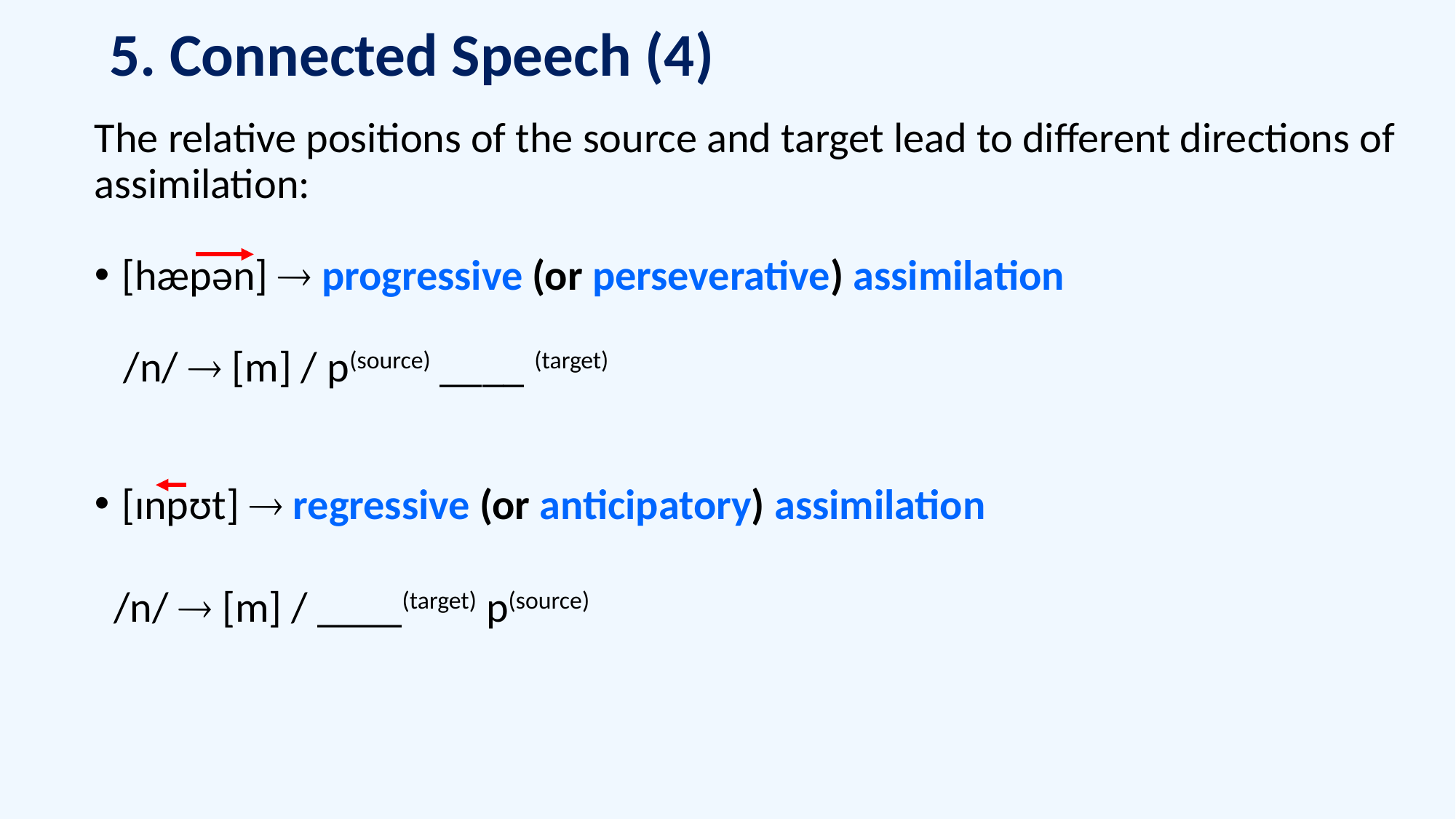

# 5. Connected Speech (4)
The relative positions of the source and target lead to different directions of assimilation:

[hæpən] → progressive (or perseverative) assimilation

   /n/ → [m] / p(source) ____ (target)

[ɪnpʊt] → regressive (or anticipatory) assimilation

  /n/ → [m] / ____(target) p(source)